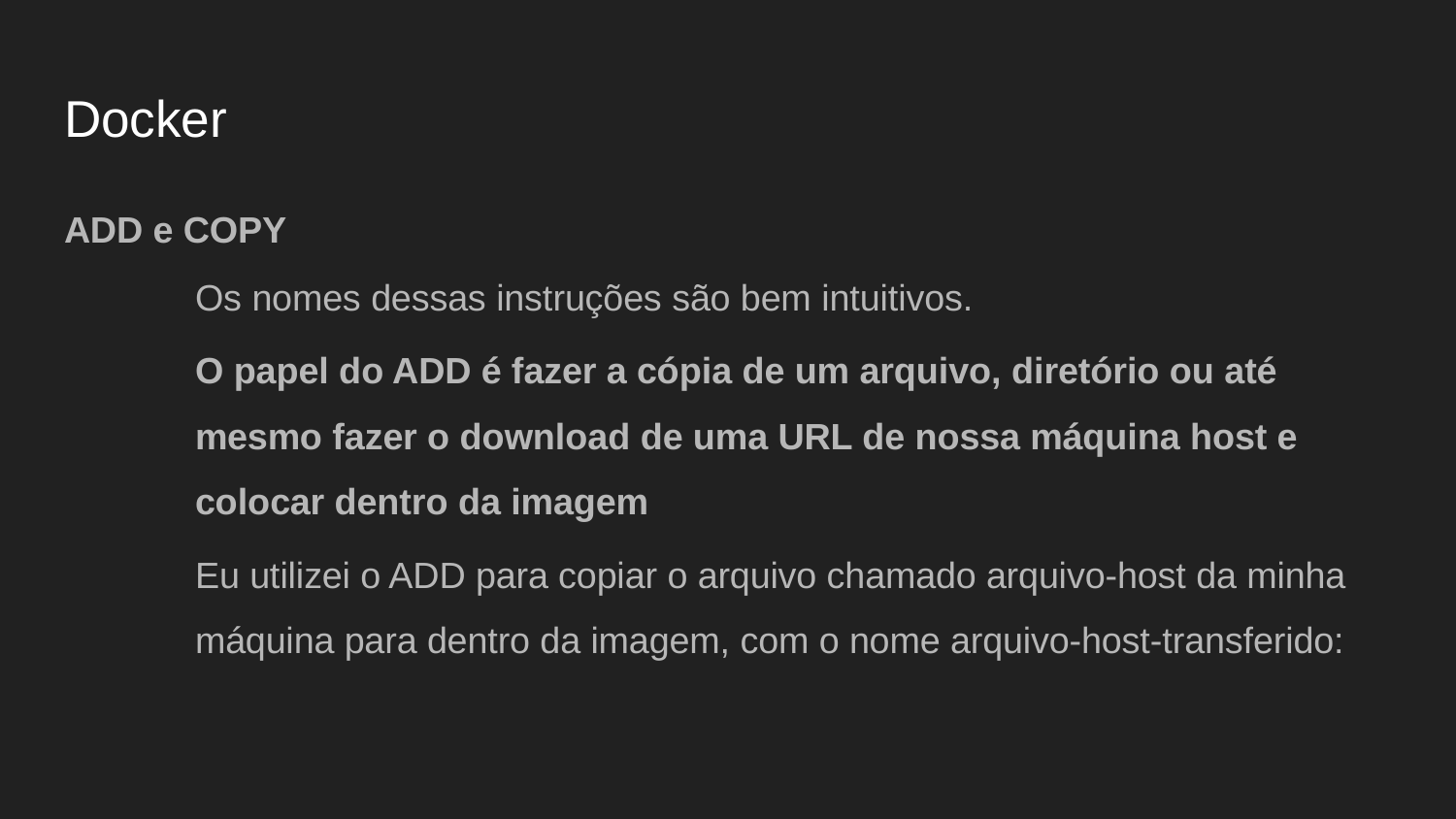

# Docker

ADD e COPY
Os nomes dessas instruções são bem intuitivos.
O papel do ADD é fazer a cópia de um arquivo, diretório ou até mesmo fazer o download de uma URL de nossa máquina host e colocar dentro da imagem
Eu utilizei o ADD para copiar o arquivo chamado arquivo-host da minha máquina para dentro da imagem, com o nome arquivo-host-transferido: